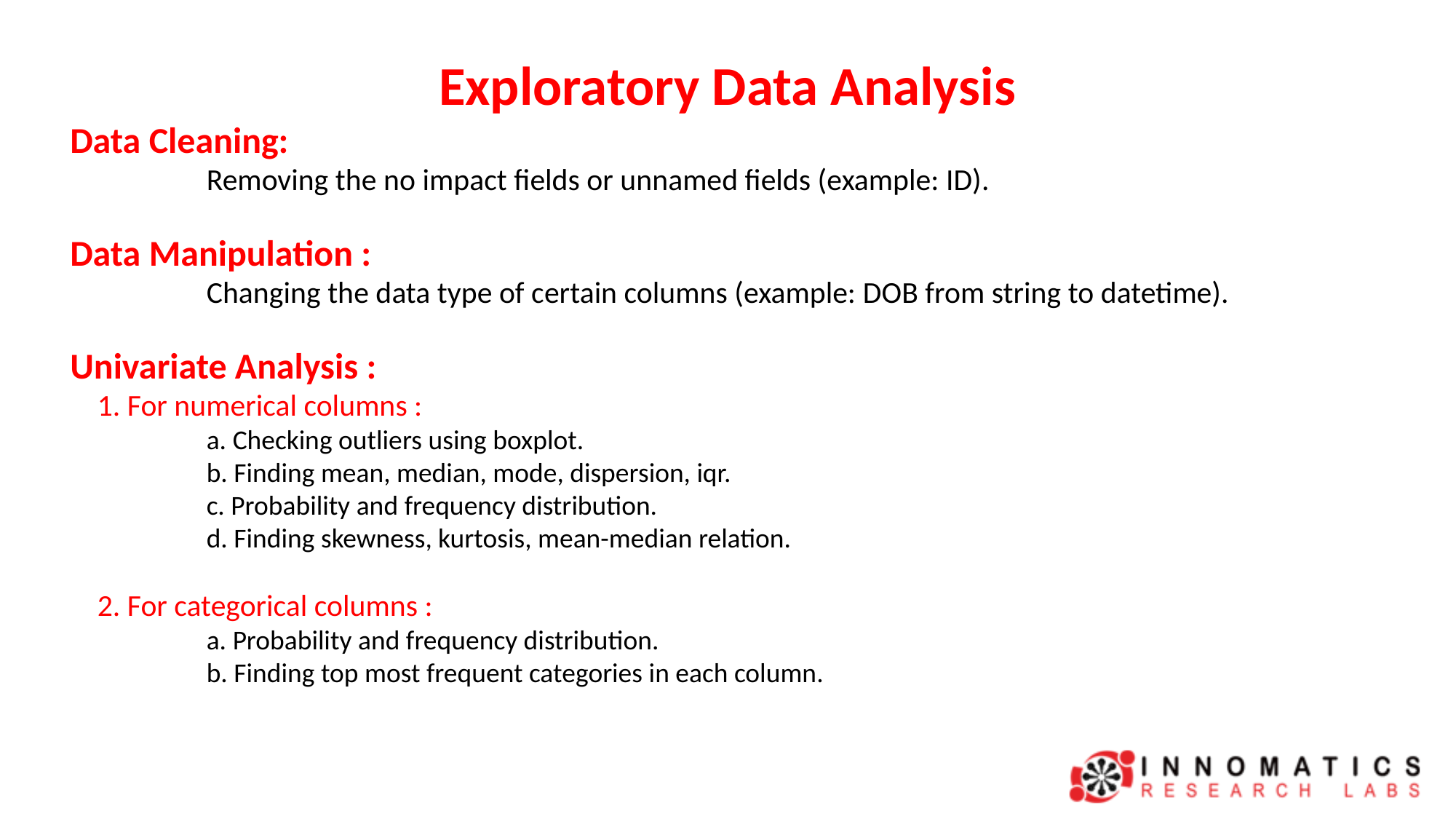

Exploratory Data Analysis
Data Cleaning:
		Removing the no impact fields or unnamed fields (example: ID).

Data Manipulation :
		Changing the data type of certain columns (example: DOB from string to datetime).

Univariate Analysis :
	1. For numerical columns :
		a. Checking outliers using boxplot.
		b. Finding mean, median, mode, dispersion, iqr.
		c. Probability and frequency distribution.
		d. Finding skewness, kurtosis, mean-median relation.

	2. For categorical columns :
		a. Probability and frequency distribution.
		b. Finding top most frequent categories in each column.